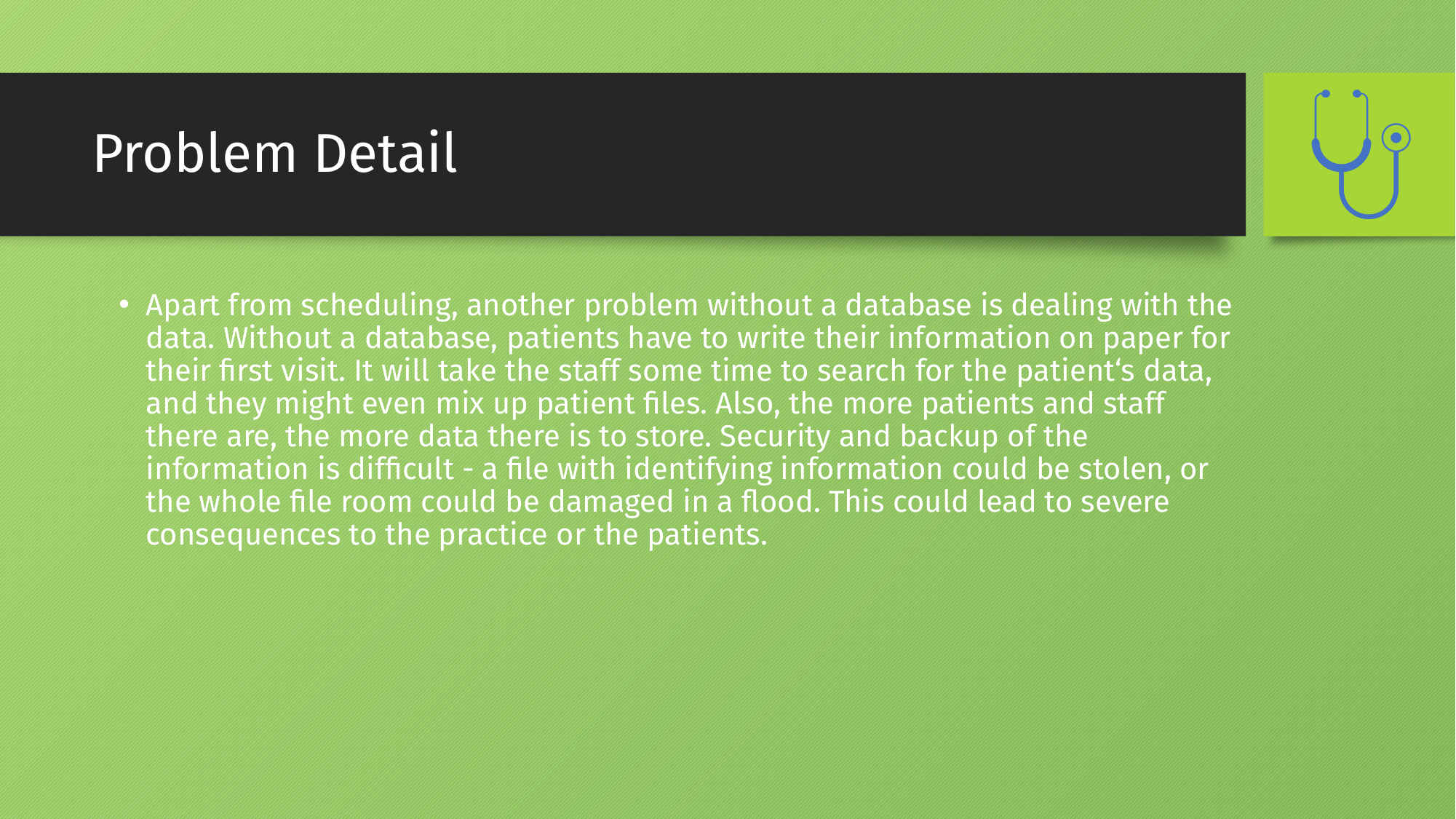

# Problem Detail
Apart from scheduling, another problem without a database is dealing with the data. Without a database, patients have to write their information on paper for their first visit. It will take the staff some time to search for the patient‘s data, and they might even mix up patient files. Also, the more patients and staff there are, the more data there is to store. Security and backup of the information is difficult - a file with identifying information could be stolen, or the whole file room could be damaged in a flood. This could lead to severe consequences to the practice or the patients.